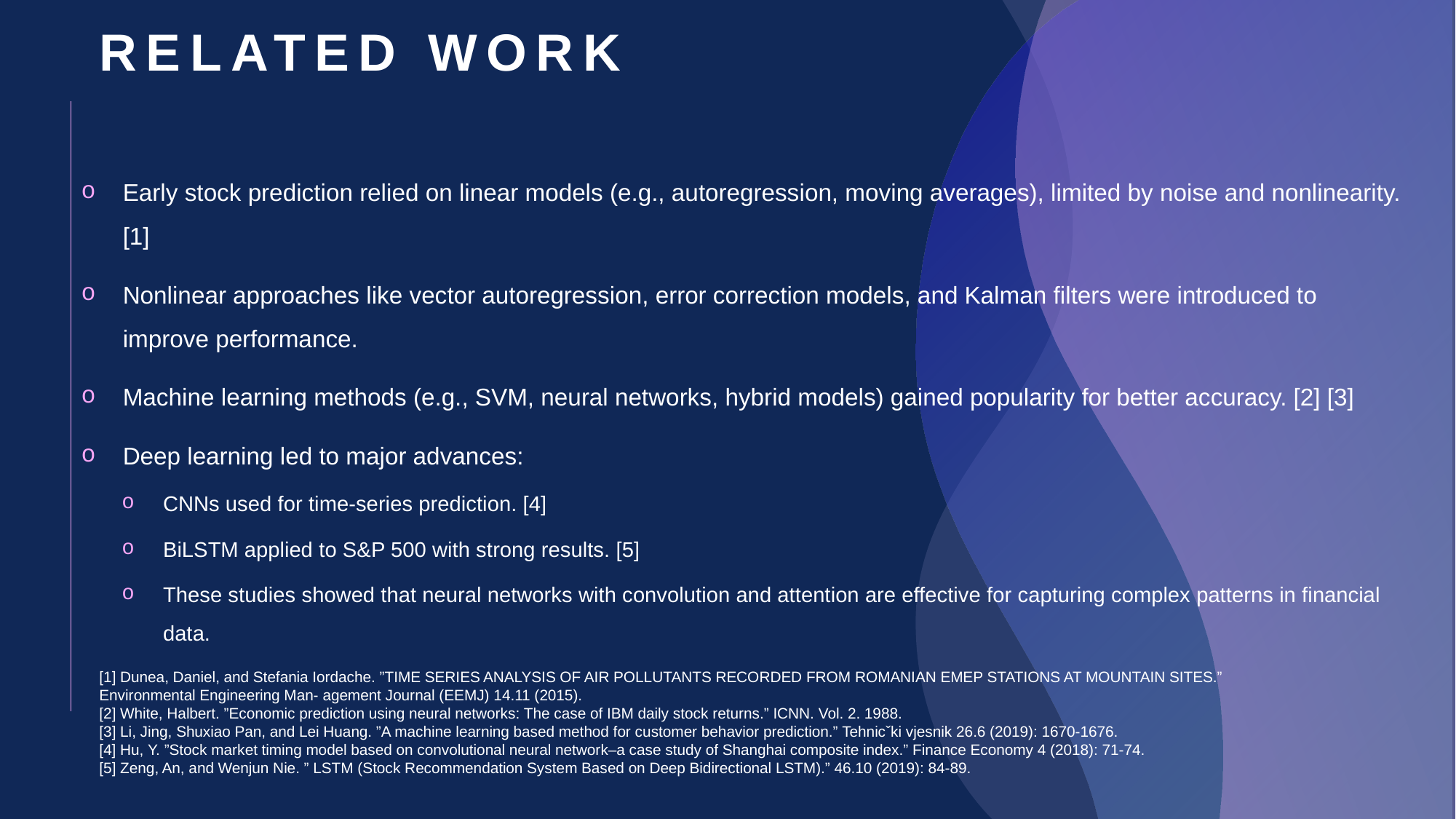

# Related work
Early stock prediction relied on linear models (e.g., autoregression, moving averages), limited by noise and nonlinearity. [1]
Nonlinear approaches like vector autoregression, error correction models, and Kalman filters were introduced to improve performance.
Machine learning methods (e.g., SVM, neural networks, hybrid models) gained popularity for better accuracy. [2] [3]
Deep learning led to major advances:
CNNs used for time-series prediction. [4]
BiLSTM applied to S&P 500 with strong results. [5]
These studies showed that neural networks with convolution and attention are effective for capturing complex patterns in financial data.

[1] Dunea, Daniel, and Stefania Iordache. ”TIME SERIES ANALYSIS OF AIR POLLUTANTS RECORDED FROM ROMANIAN EMEP STATIONS AT MOUNTAIN SITES.” Environmental Engineering Man- agement Journal (EEMJ) 14.11 (2015).
[2] White, Halbert. ”Economic prediction using neural networks: The case of IBM daily stock returns.” ICNN. Vol. 2. 1988.
[3] Li, Jing, Shuxiao Pan, and Lei Huang. ”A machine learning based method for customer behavior prediction.” Tehnicˇki vjesnik 26.6 (2019): 1670-1676.
[4] Hu, Y. ”Stock market timing model based on convolutional neural network–a case study of Shanghai composite index.” Finance Economy 4 (2018): 71-74.
[5] Zeng, An, and Wenjun Nie. ” LSTM (Stock Recommendation System Based on Deep Bidirectional LSTM).” 46.10 (2019): 84-89.